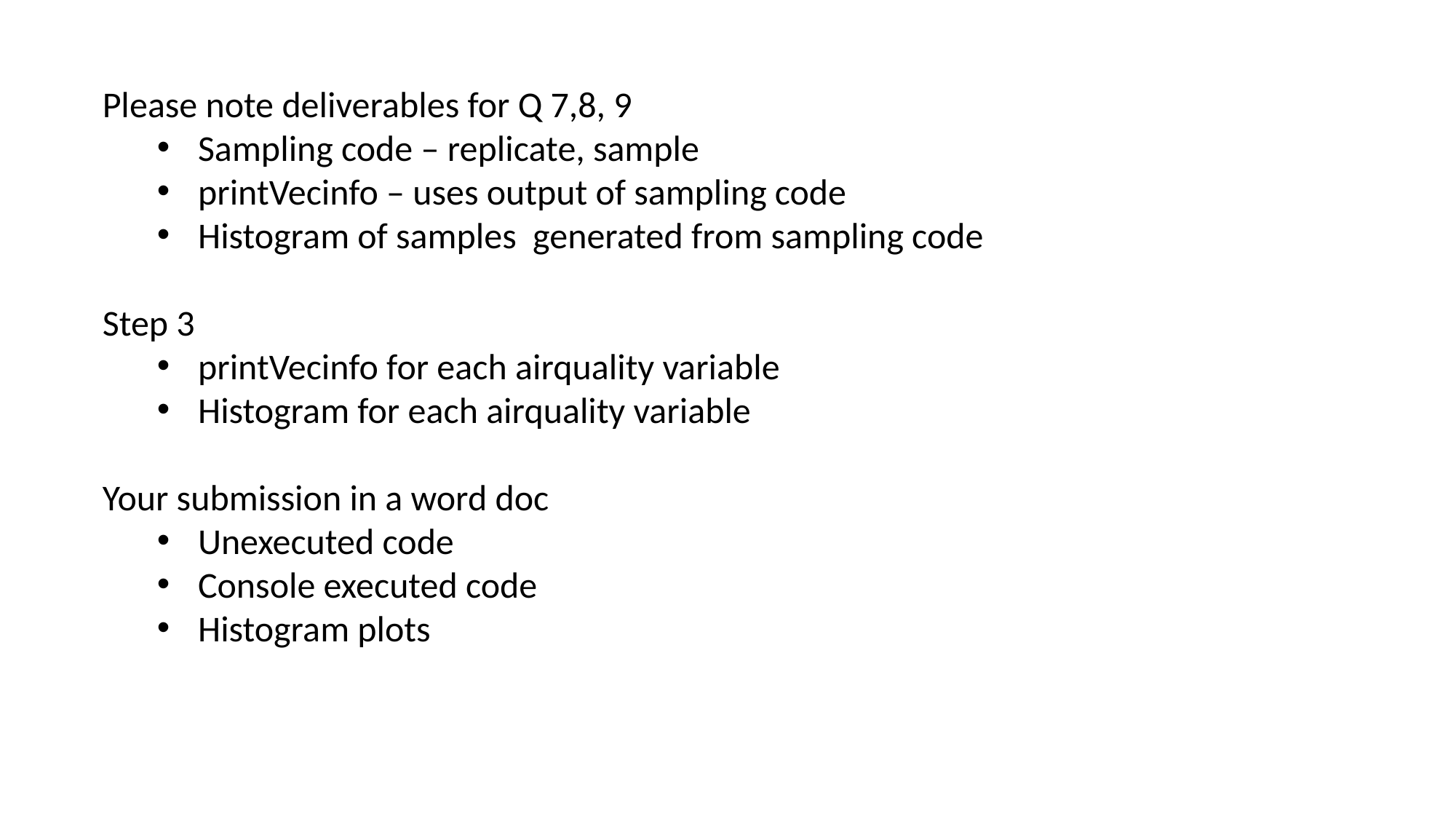

Please note deliverables for Q 7,8, 9
Sampling code – replicate, sample
printVecinfo – uses output of sampling code
Histogram of samples  generated from sampling code

Step 3
printVecinfo for each airquality variable
Histogram for each airquality variable

Your submission in a word doc
Unexecuted code
Console executed code
Histogram plots